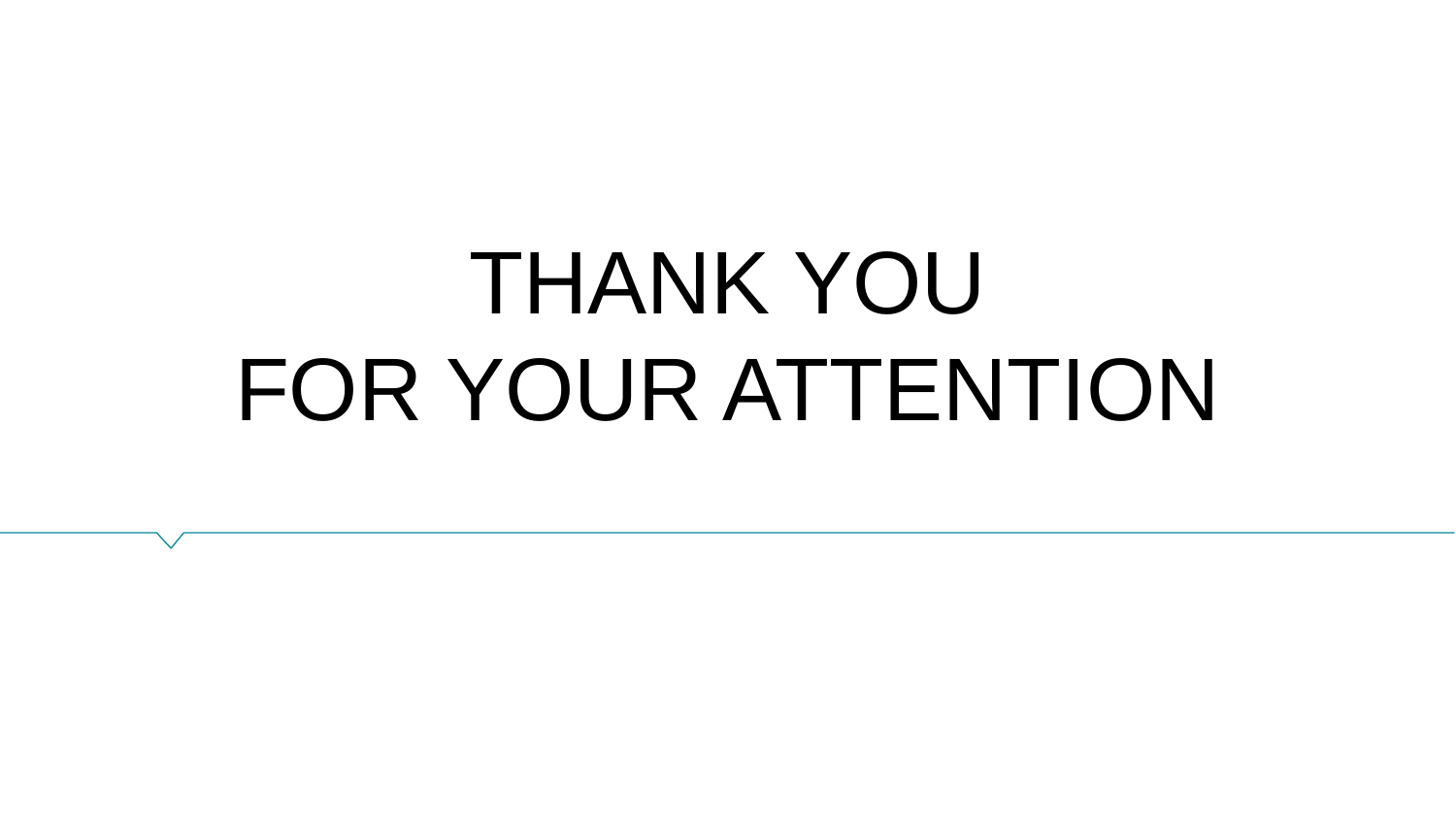

# THANK YOU FOR YOUR ATTENTION

17